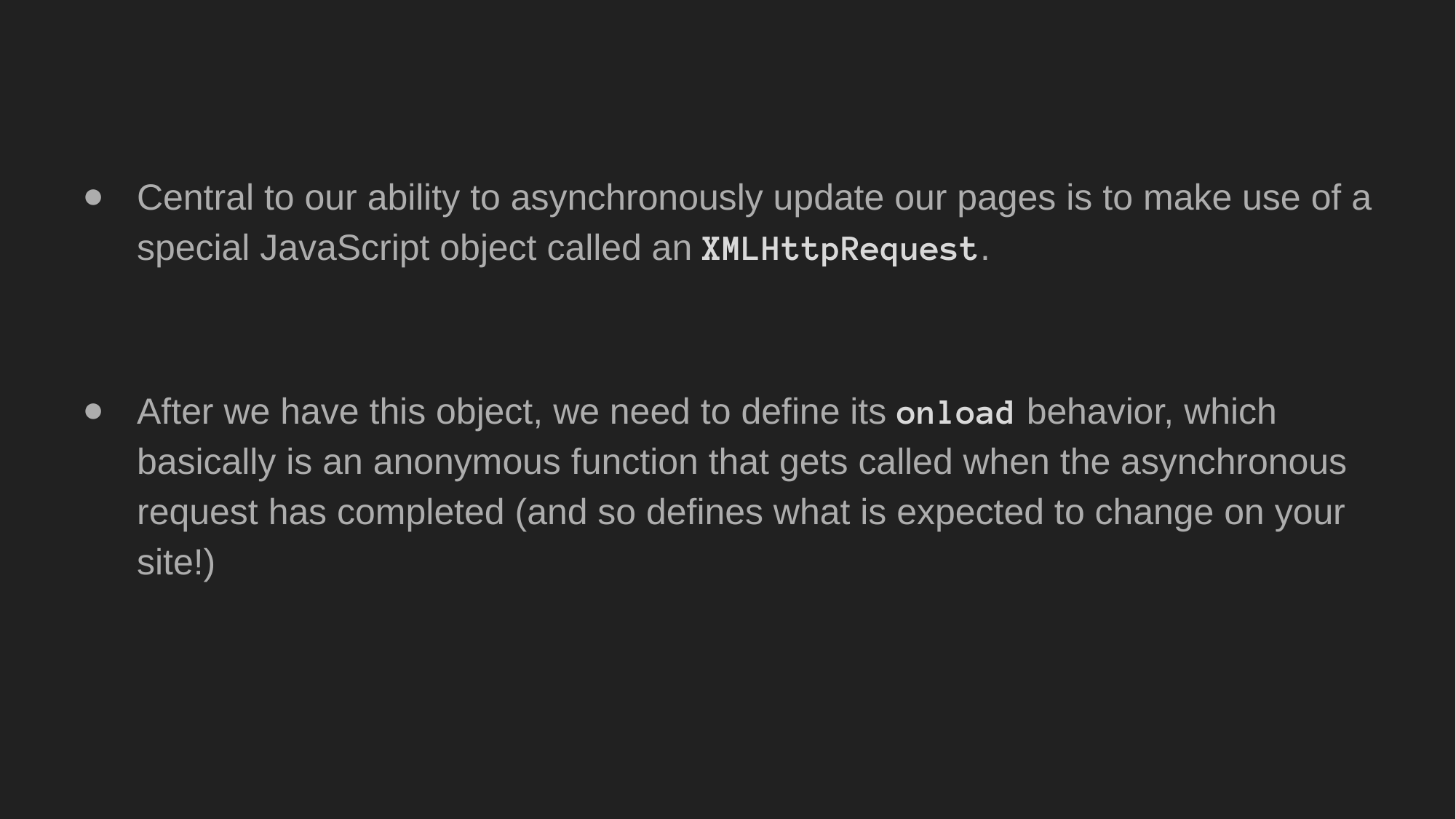

Central to our ability to asynchronously update our pages is to make use of a special JavaScript object called an XMLHttpRequest.

After we have this object, we need to define its onload behavior, which basically is an anonymous function that gets called when the asynchronous request has completed (and so defines what is expected to change on your site!)